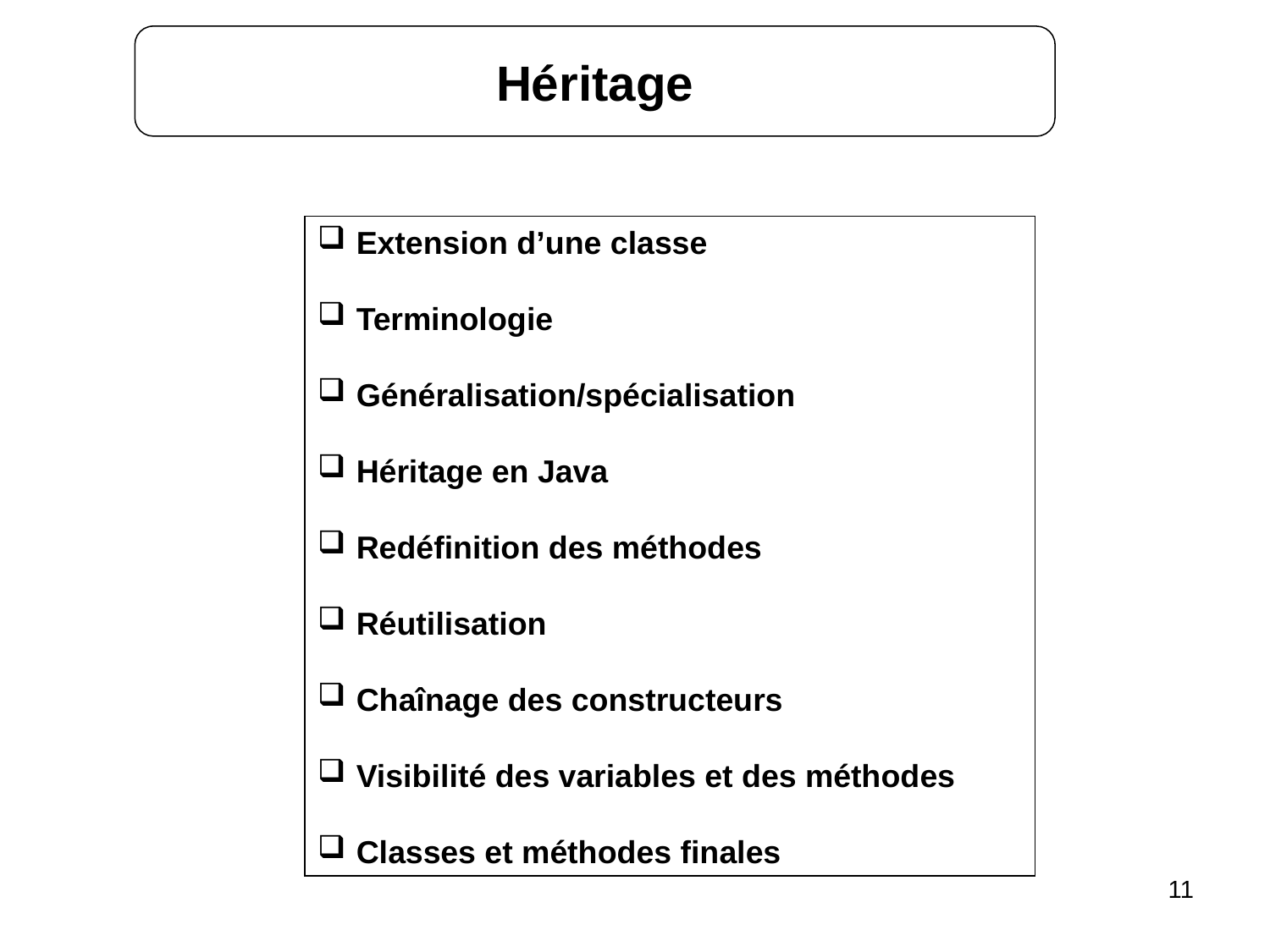

Héritage
 Extension d’une classe

 Terminologie

 Généralisation/spécialisation

 Héritage en Java

 Redéfinition des méthodes

 Réutilisation

 Chaînage des constructeurs

 Visibilité des variables et des méthodes

 Classes et méthodes finales
11